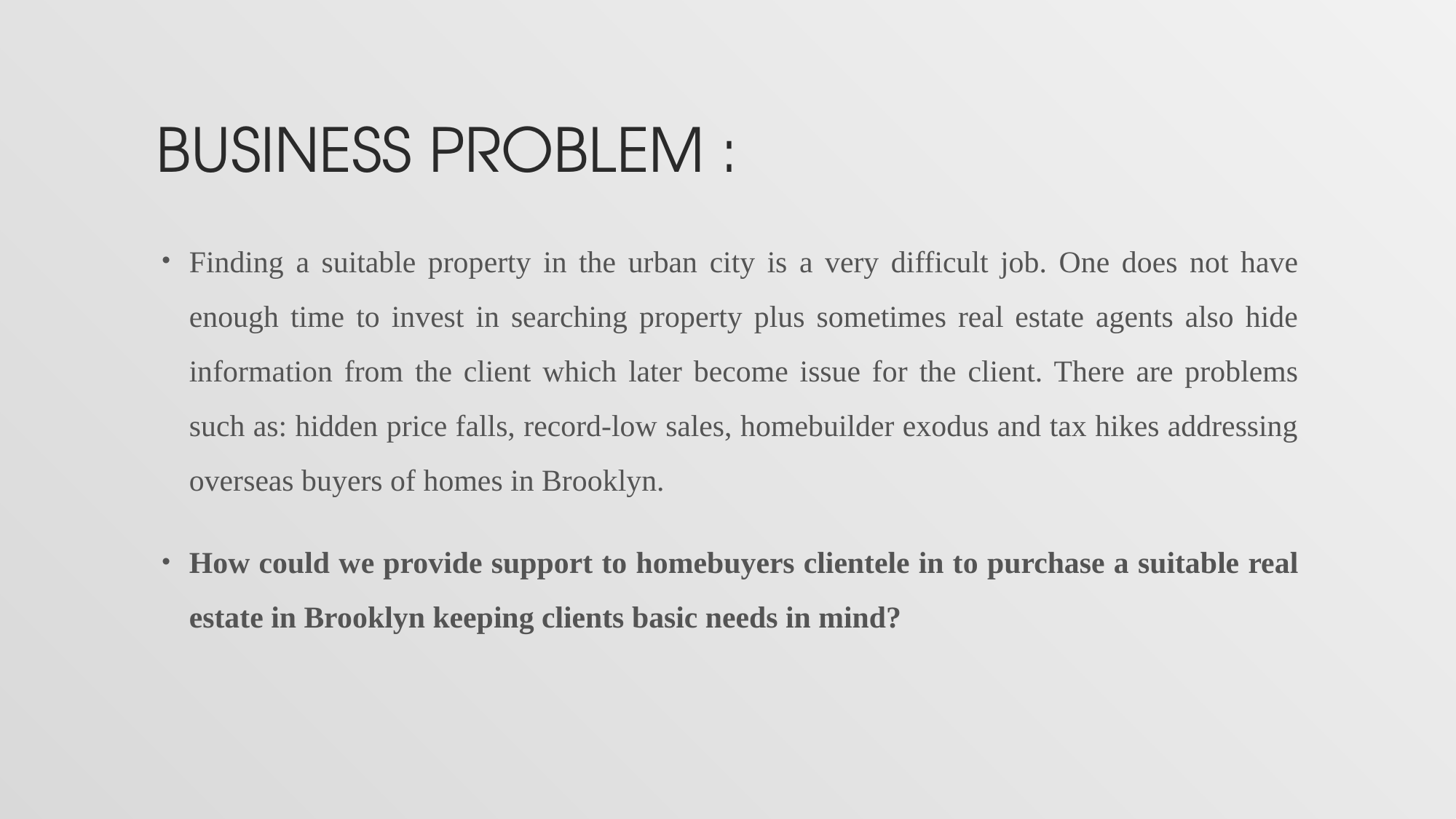

# Business Problem :
Finding a suitable property in the urban city is a very difficult job. One does not have enough time to invest in searching property plus sometimes real estate agents also hide information from the client which later become issue for the client. There are problems such as: hidden price falls, record-low sales, homebuilder exodus and tax hikes addressing overseas buyers of homes in Brooklyn.
How could we provide support to homebuyers clientele in to purchase a suitable real estate in Brooklyn keeping clients basic needs in mind?